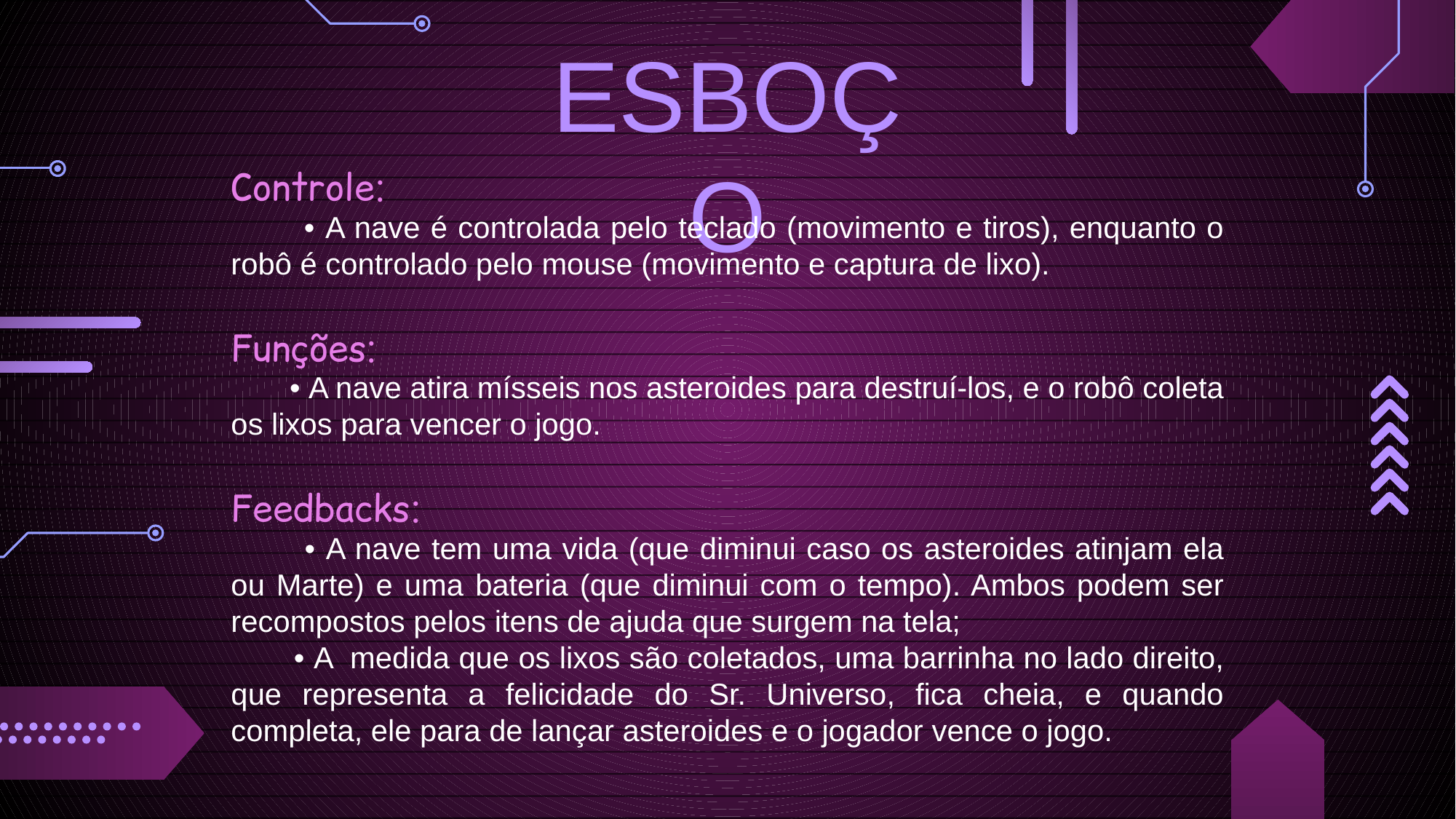

ESBOÇO
Controle:
       • A nave é controlada pelo teclado (movimento e tiros), enquanto o robô é controlado pelo mouse (movimento e captura de lixo).
Funções:
       • A nave atira mísseis nos asteroides para destruí-los, e o robô coleta os lixos para vencer o jogo.
Feedbacks:
       • A nave tem uma vida (que diminui caso os asteroides atinjam ela ou Marte) e uma bateria (que diminui com o tempo). Ambos podem ser recompostos pelos itens de ajuda que surgem na tela;
       • A  medida que os lixos são coletados, uma barrinha no lado direito, que representa a felicidade do Sr. Universo, fica cheia, e quando completa, ele para de lançar asteroides e o jogador vence o jogo.